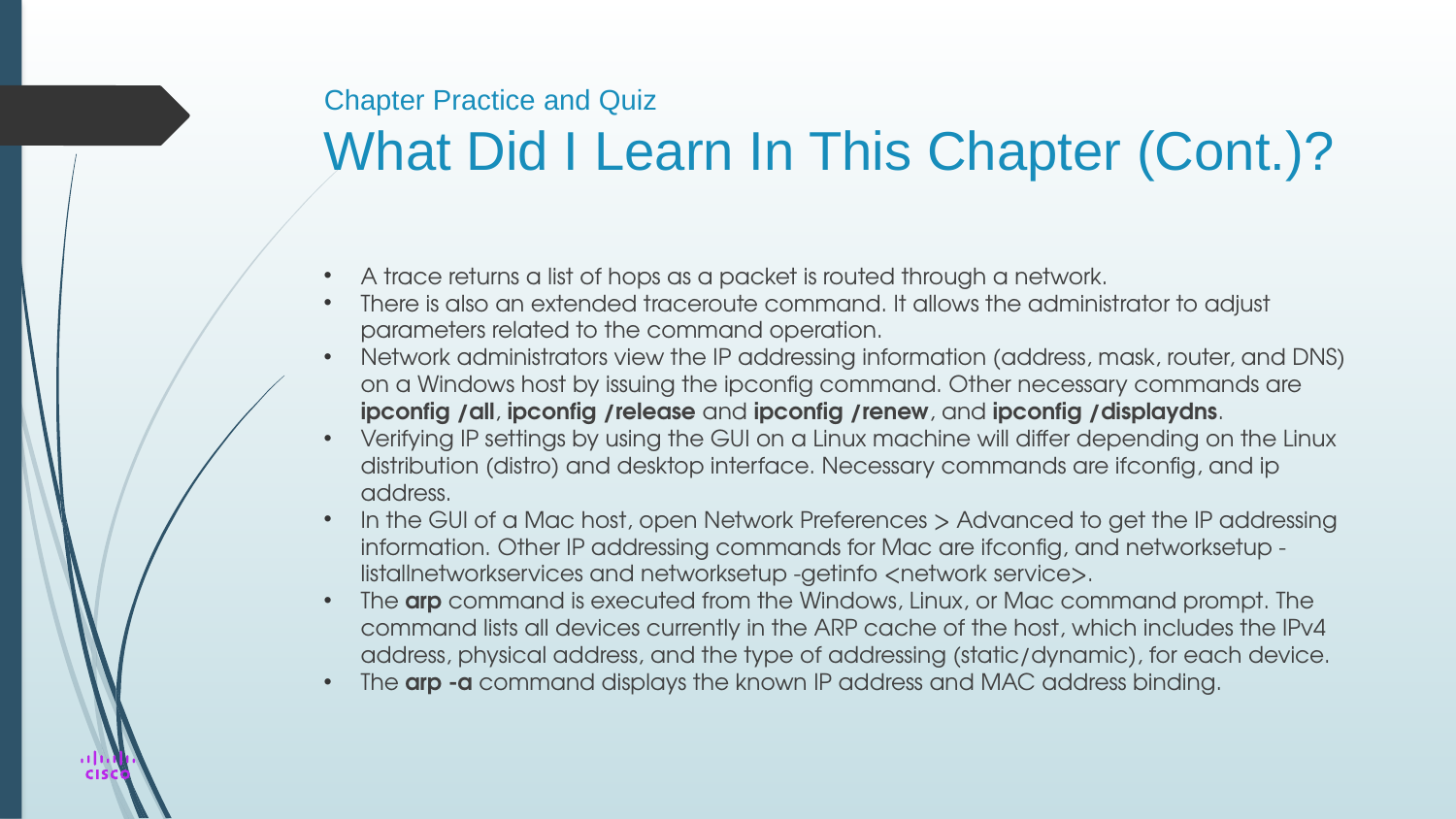

# Chapter Practice and Quiz What Did I Learn In This Chapter (Cont.)?
A trace returns a list of hops as a packet is routed through a network.
There is also an extended traceroute command. It allows the administrator to adjust parameters related to the command operation.
Network administrators view the IP addressing information (address, mask, router, and DNS) on a Windows host by issuing the ipconfig command. Other necessary commands are ipconfig /all, ipconfig /release and ipconfig /renew, and ipconfig /displaydns.
Verifying IP settings by using the GUI on a Linux machine will differ depending on the Linux distribution (distro) and desktop interface. Necessary commands are ifconfig, and ip address.
In the GUI of a Mac host, open Network Preferences > Advanced to get the IP addressing information. Other IP addressing commands for Mac are ifconfig, and networksetup -listallnetworkservices and networksetup -getinfo <network service>.
The arp command is executed from the Windows, Linux, or Mac command prompt. The command lists all devices currently in the ARP cache of the host, which includes the IPv4 address, physical address, and the type of addressing (static/dynamic), for each device.
The arp -a command displays the known IP address and MAC address binding.